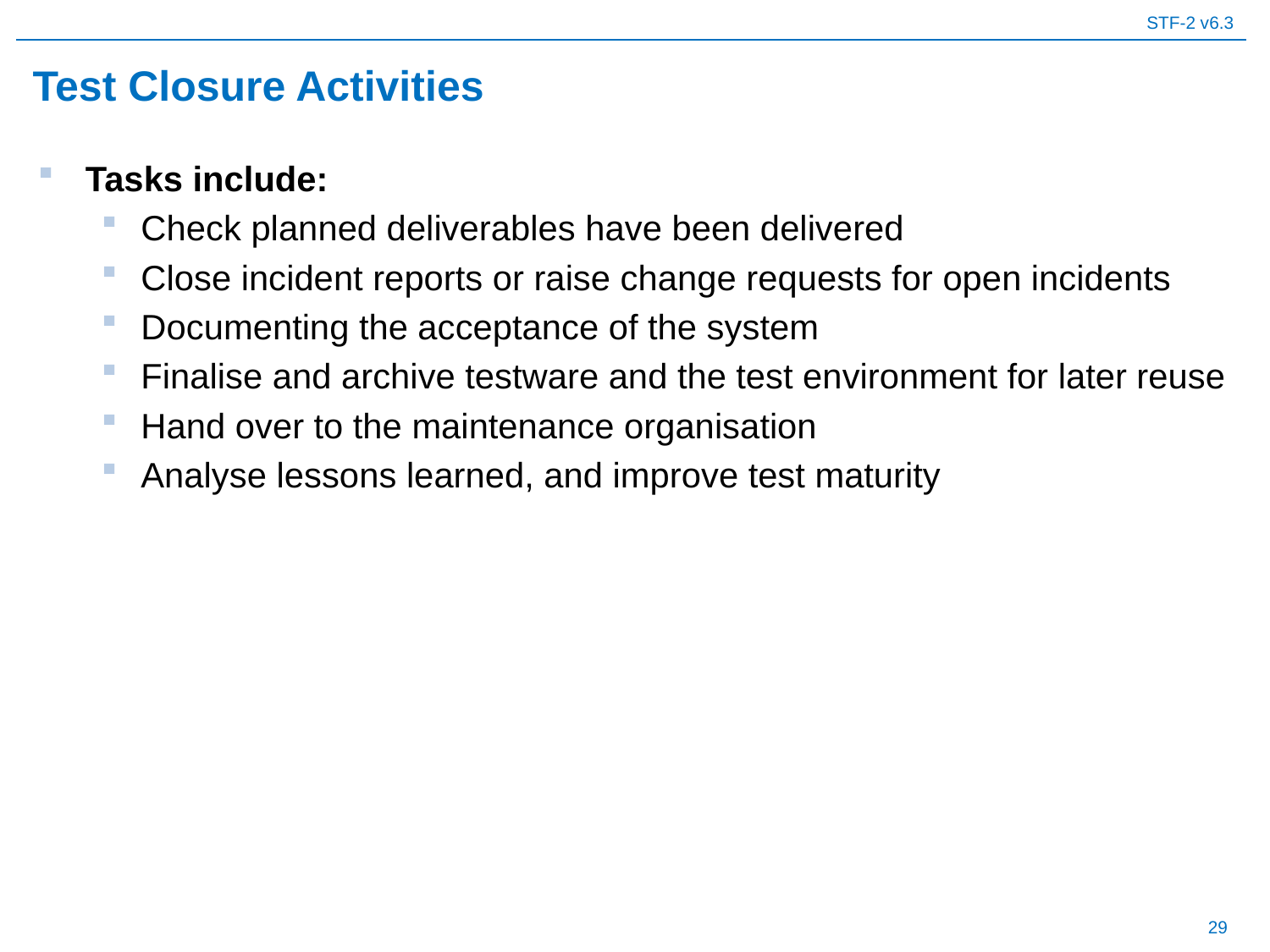

# Test Closure Activities
Tasks include:
Check planned deliverables have been delivered
Close incident reports or raise change requests for open incidents
Documenting the acceptance of the system
Finalise and archive testware and the test environment for later reuse
Hand over to the maintenance organisation
Analyse lessons learned, and improve test maturity